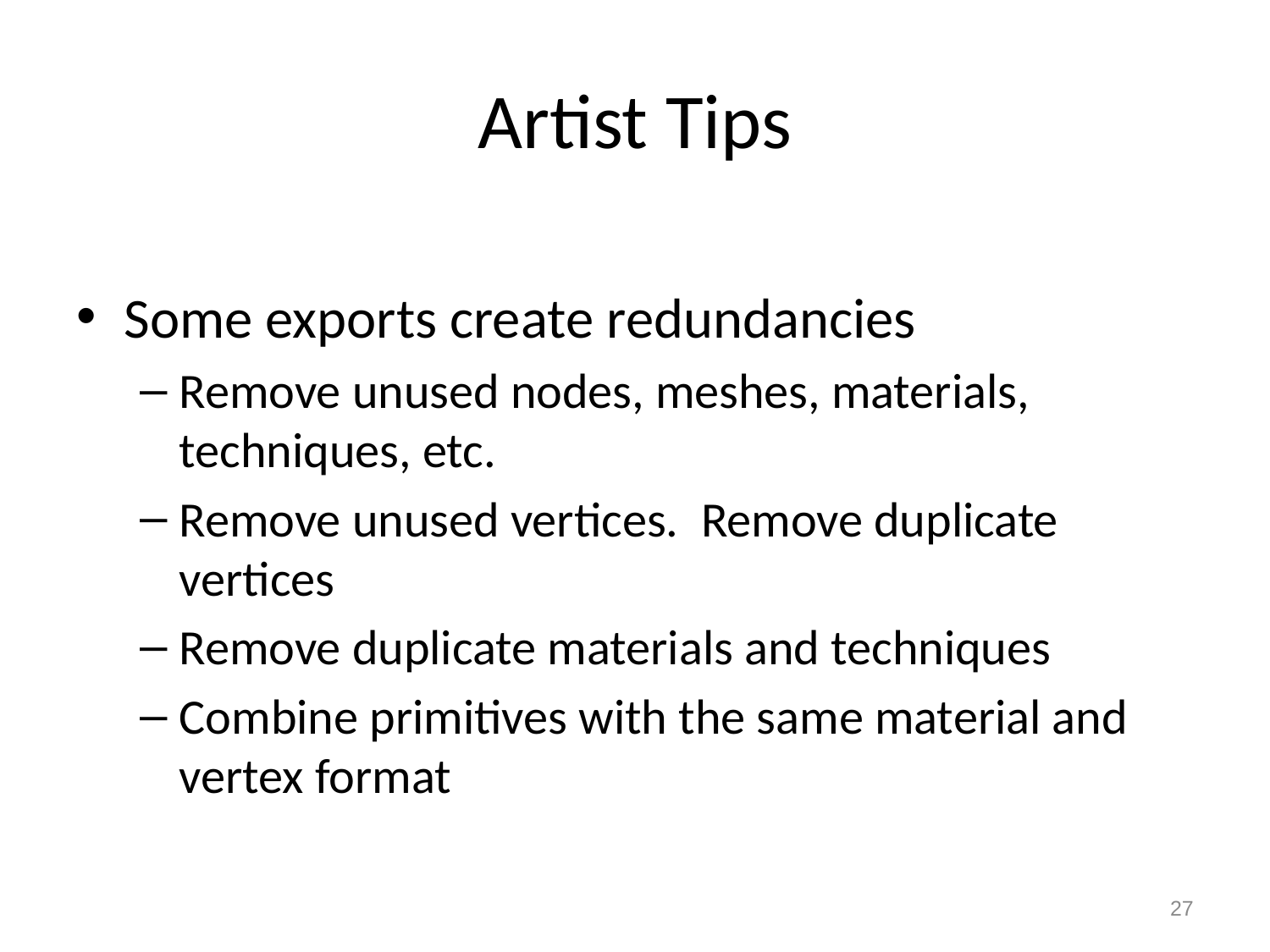

# Artist Tips
Some exports create redundancies
Remove unused nodes, meshes, materials, techniques, etc.
Remove unused vertices.  Remove duplicate vertices
Remove duplicate materials and techniques
Combine primitives with the same material and vertex format

27